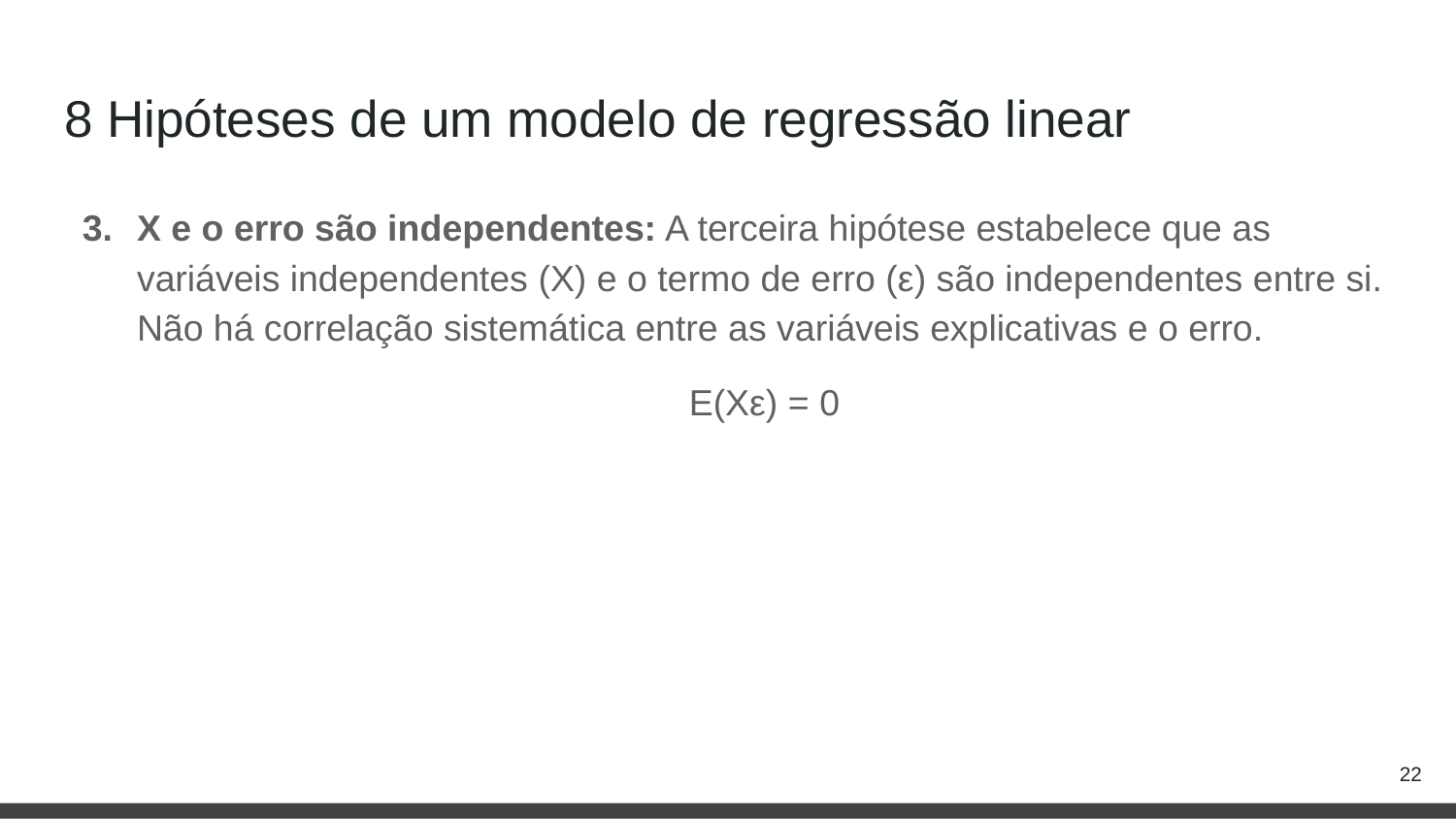

# 8 Hipóteses de um modelo de regressão linear
X e o erro são independentes: A terceira hipótese estabelece que as variáveis independentes (X) e o termo de erro (ε) são independentes entre si. Não há correlação sistemática entre as variáveis explicativas e o erro.
E(Xε) = 0

22